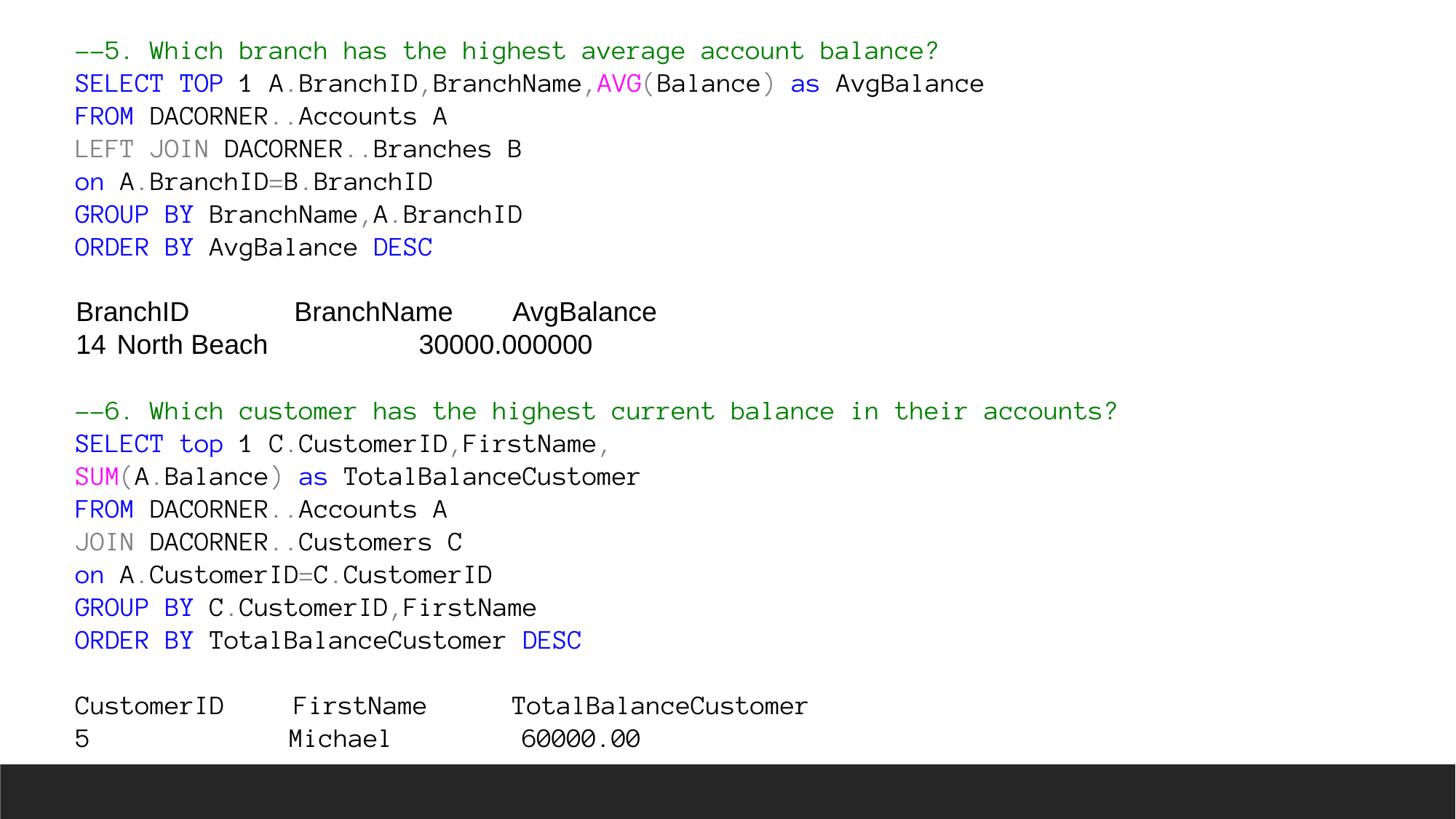

--5. Which branch has the highest average account balance?
SELECT TOP 1 A.BranchID,BranchName,AVG(Balance) as AvgBalance
FROM DACORNER..Accounts A
LEFT JOIN DACORNER..Branches B
on A.BranchID=B.BranchID
GROUP BY BranchName,A.BranchID
ORDER BY AvgBalance DESC

BranchID	BranchName	AvgBalance
North Beach	           30000.000000

--6. Which customer has the highest current balance in their accounts?
SELECT top 1 C.CustomerID,FirstName,
SUM(A.Balance) as TotalBalanceCustomer
FROM DACORNER..Accounts A
JOIN DACORNER..Customers C
on A.CustomerID=C.CustomerID
GROUP BY C.CustomerID,FirstName
ORDER BY TotalBalanceCustomer DESC

CustomerID	FirstName	TotalBalanceCustomer
5	       Michael	        60000.00